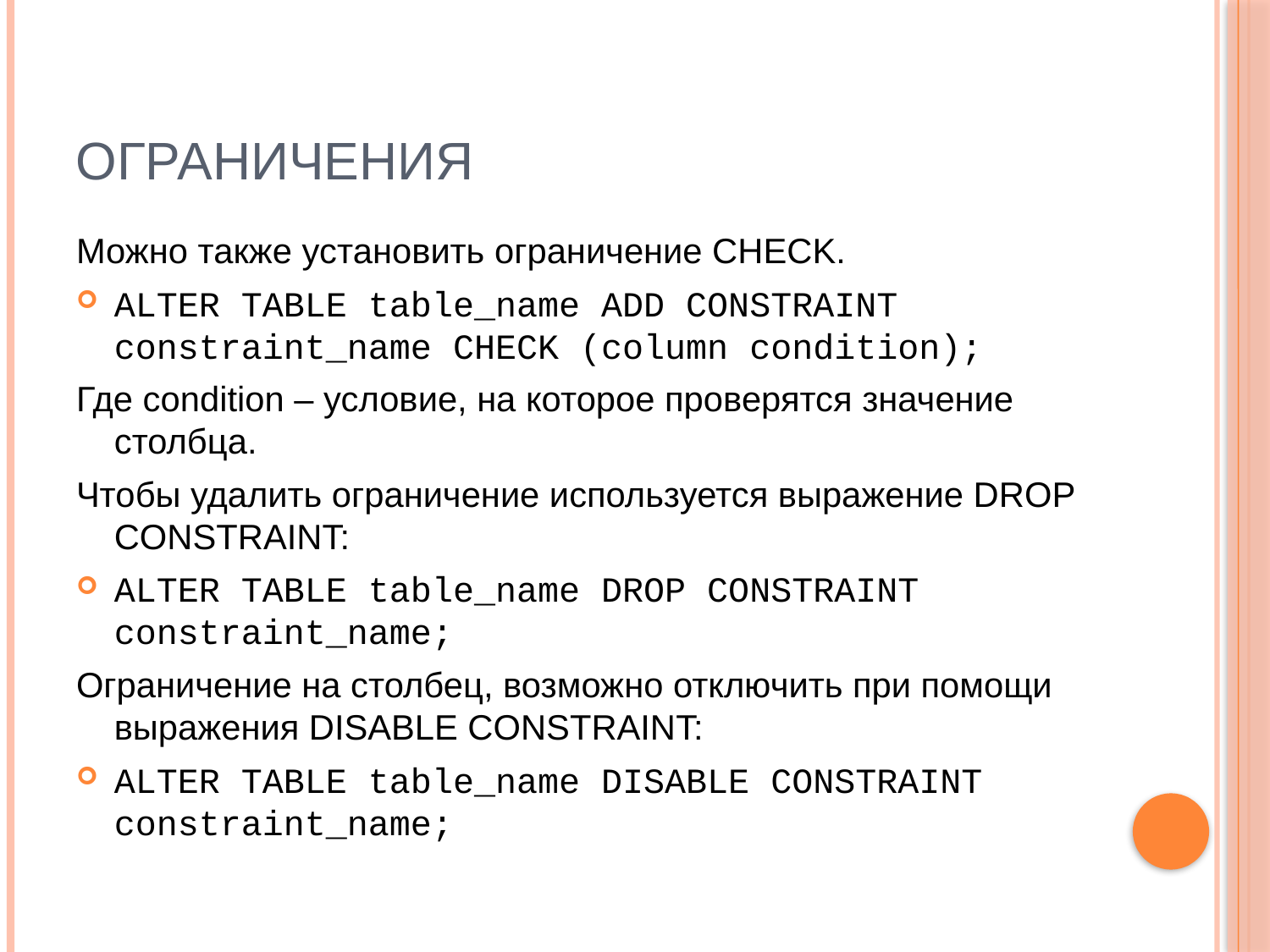

# Ограничения
Можно также установить ограничение CHECK.
ALTER TABLE table_name ADD CONSTRAINT constraint_name CHECK (column condition);
Где condition – условие, на которое проверятся значение столбца.
Чтобы удалить ограничение используется выражение DROP CONSTRAINT:
ALTER TABLE table_name DROP CONSTRAINT constraint_name;
Ограничение на столбец, возможно отключить при помощи выражения DISABLE CONSTRAINT:
ALTER TABLE table_name DISABLE CONSTRAINT constraint_name;